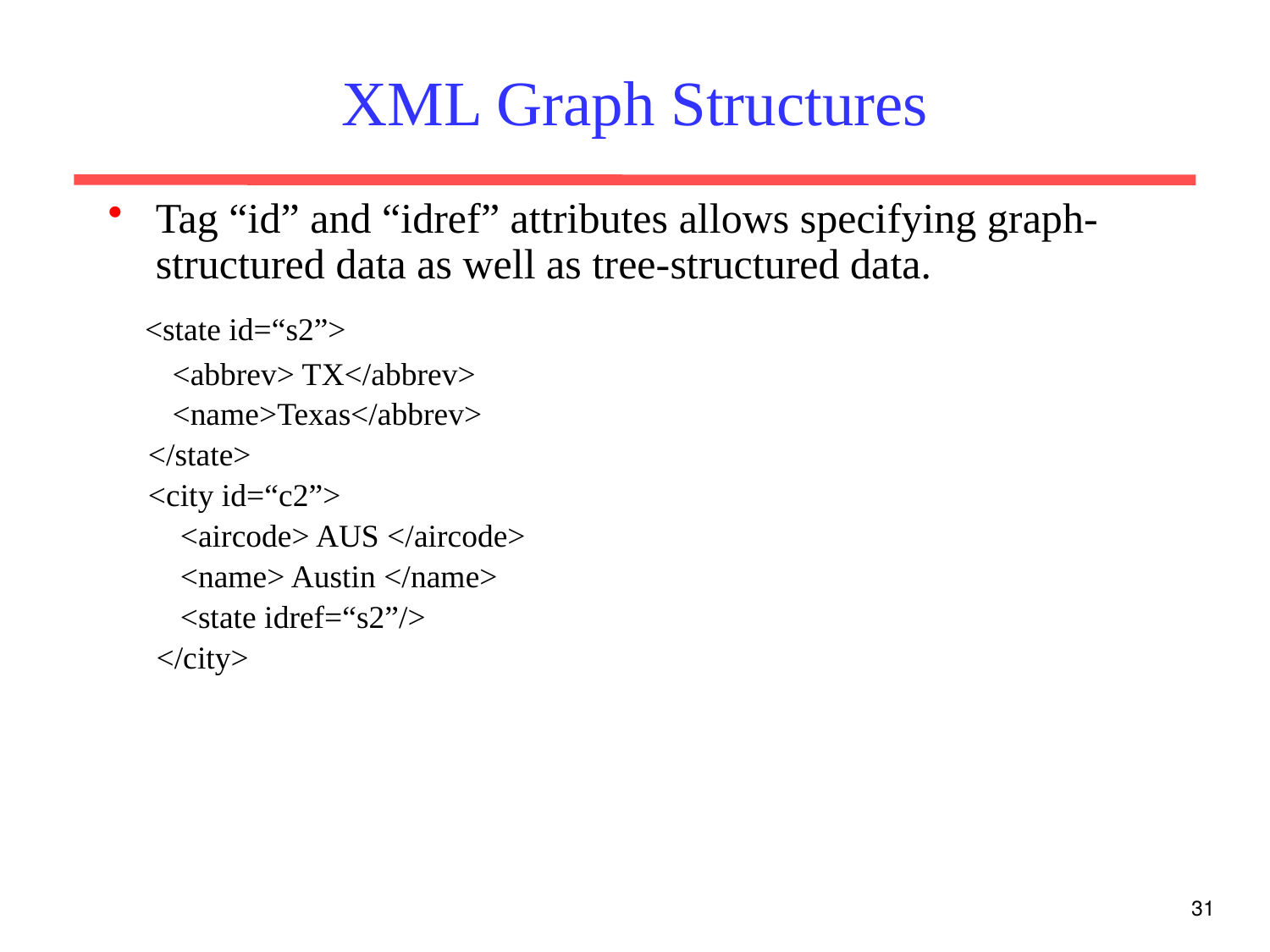

# XML Graph Structures
Tag “id” and “idref” attributes allows specifying graph-structured data as well as tree-structured data.
   <state id=“s2”>
        <abbrev> TX</abbrev>
        <name>Texas</abbrev>
     </state>
     <city id=“c2”>
         <aircode> AUS </aircode>
         <name> Austin </name>
         <state idref=“s2”/>
      </city>
31